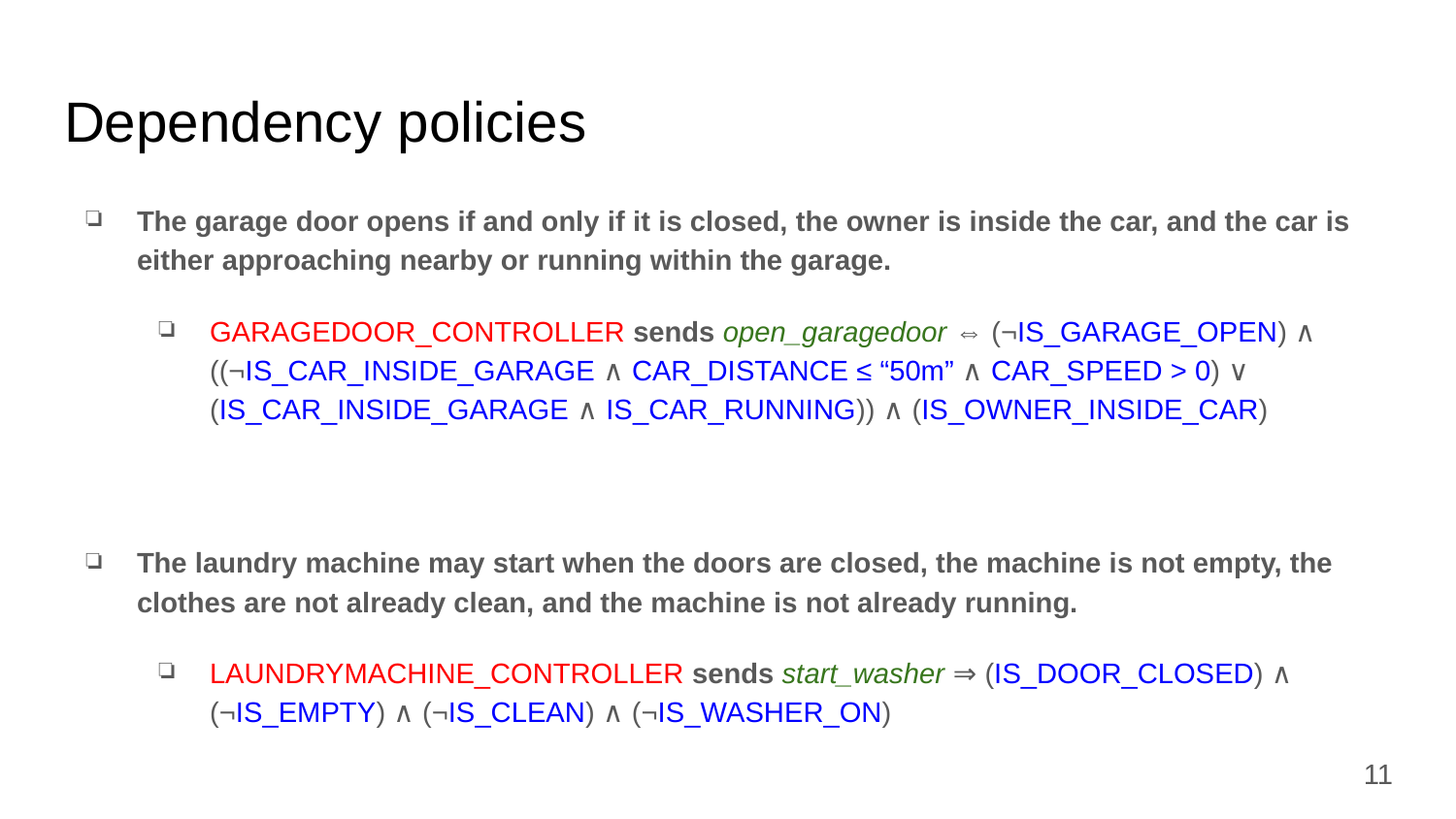

# Dependency policies
The garage door opens if and only if it is closed, the owner is inside the car, and the car is either approaching nearby or running within the garage.
GARAGEDOOR_CONTROLLER sends open_garagedoor ⇔ (¬IS_GARAGE_OPEN) ∧ ((¬IS_CAR_INSIDE_GARAGE ∧ CAR_DISTANCE ≤ “50m” ∧ CAR_SPEED > 0) ∨ (IS_CAR_INSIDE_GARAGE ∧ IS_CAR_RUNNING)) ∧ (IS_OWNER_INSIDE_CAR)

The laundry machine may start when the doors are closed, the machine is not empty, the clothes are not already clean, and the machine is not already running.
LAUNDRYMACHINE_CONTROLLER sends start_washer ⇒ (IS_DOOR_CLOSED) ∧ (¬IS_EMPTY) ∧ (¬IS_CLEAN) ∧ (¬IS_WASHER_ON)

11